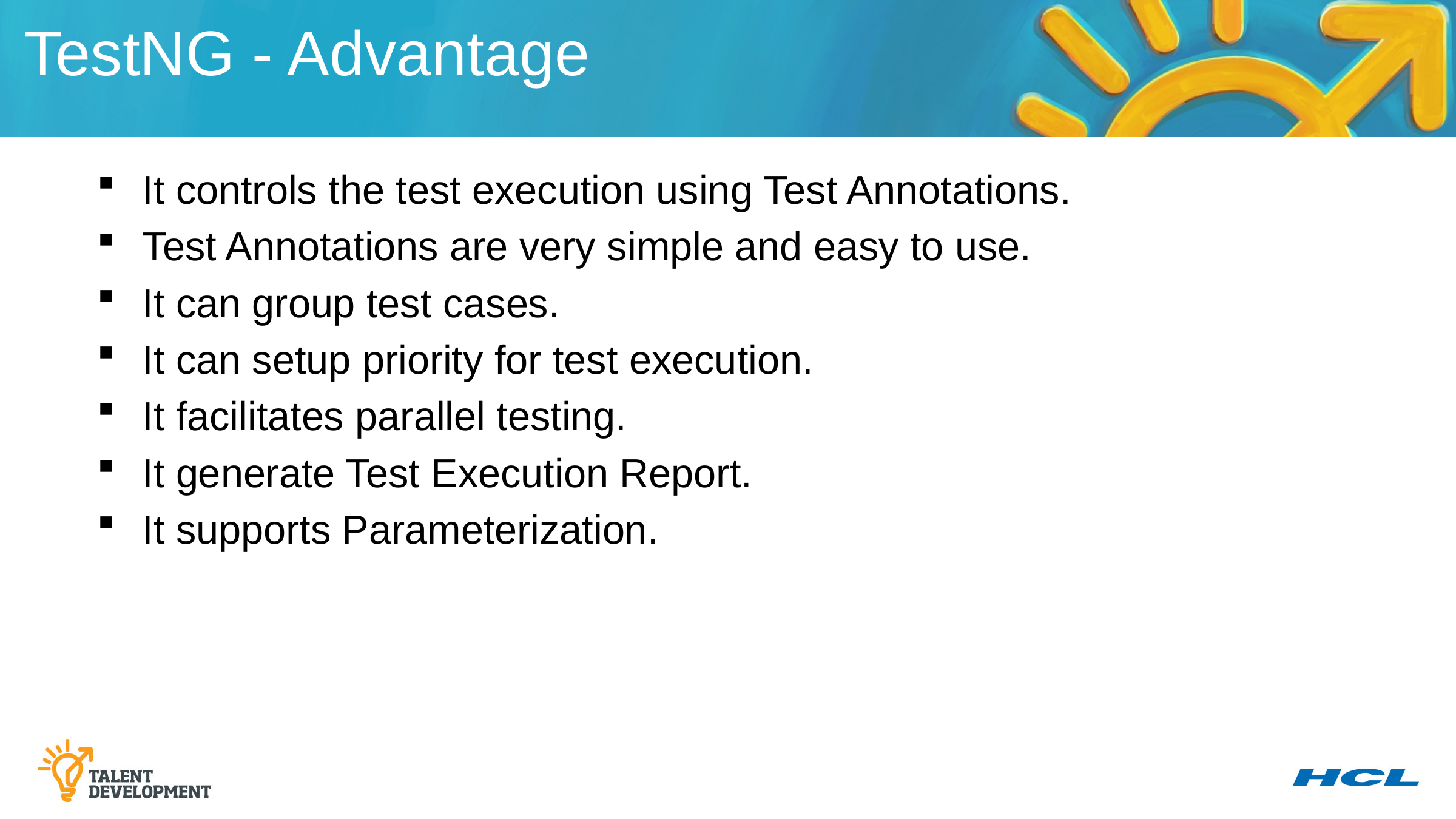

TestNG - Advantage
It controls the test execution using Test Annotations.
Test Annotations are very simple and easy to use.
It can group test cases.
It can setup priority for test execution.
It facilitates parallel testing.
It generate Test Execution Report.
It supports Parameterization.